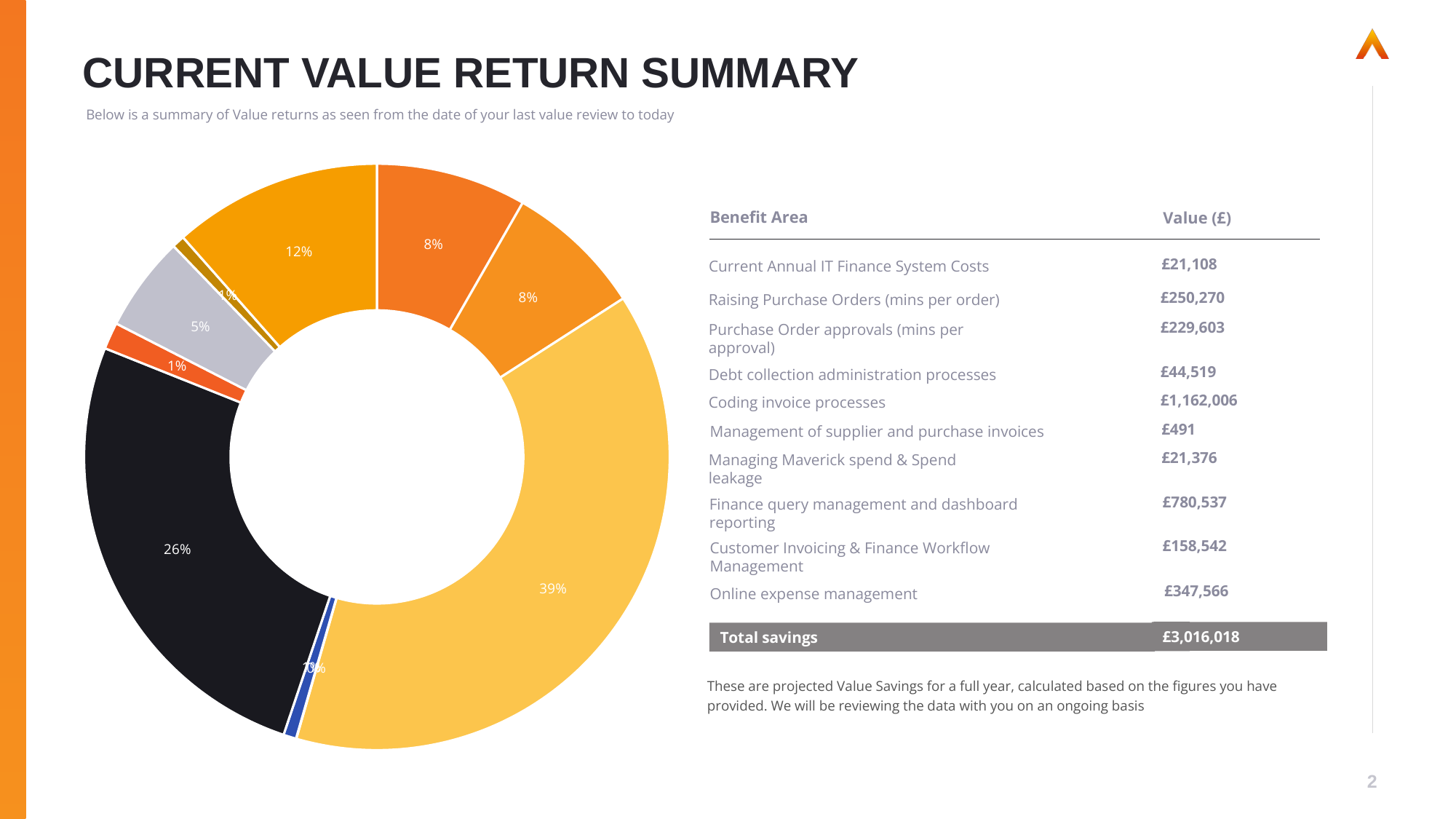

# CURRENT VALUE RETURN SUMMARY
Below is a summary of Value returns as seen from the date of your last value review to today

### Chart

| Category |  |
|---|---|
| Raising Purchase Orders | 250270.0 |
| Purchase Order approvals | 229603.0 |
| Coding invoice processes | 1162006.0 |
| Management of supplier and purchase invoices | 491.0 |
| Managing Spend leakage | 21376.0 |
| Finance query management & reporting | 780537.0 |
| Debt collection administration processes | 44519.0 |
| Customer Invoicing & Finance Workflow | 158542.0 |
| Online expense management | 21108.0 |
Benefit Area
Value (£)

£21,108
Current Annual IT Finance System Costs
£250,270

Raising Purchase Orders (mins per order)
£229,603

Purchase Order approvals (mins per approval)
£44,519

Debt collection administration processes
£1,162,006

Coding invoice processes
£491
Management of supplier and purchase invoices

£21,376
Managing Maverick spend & Spend leakage

£780,537
Finance query management and dashboard reporting

£158,542
Customer Invoicing & Finance Workflow Management

£347,566
Online expense management
£3,016,018

Total savings
These are projected Value Savings for a full year, calculated based on the figures you have provided. We will be reviewing the data with you on an ongoing basis
2